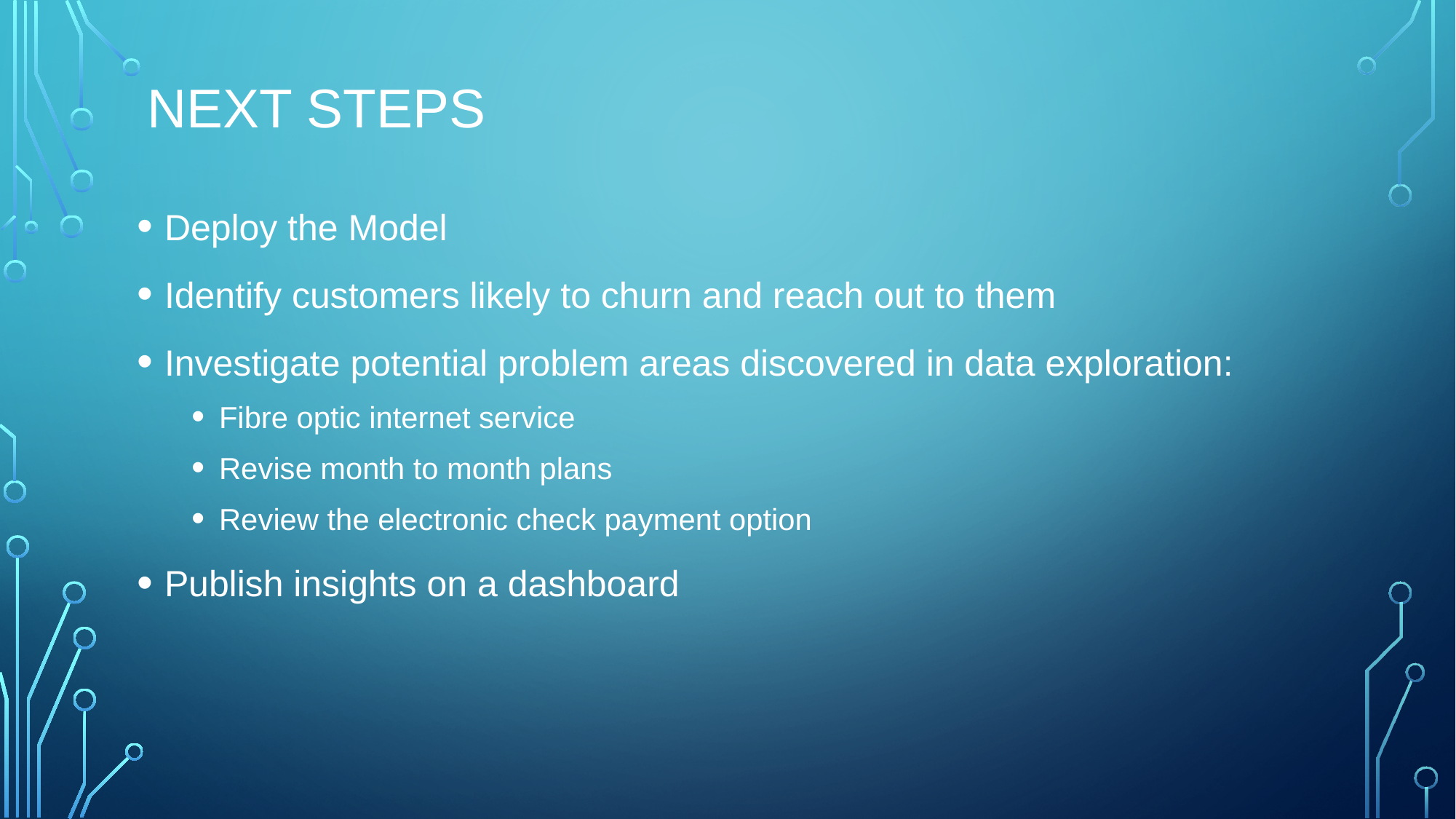

# Next steps
Deploy the Model
Identify customers likely to churn and reach out to them
Investigate potential problem areas discovered in data exploration:
Fibre optic internet service
Revise month to month plans
Review the electronic check payment option
Publish insights on a dashboard